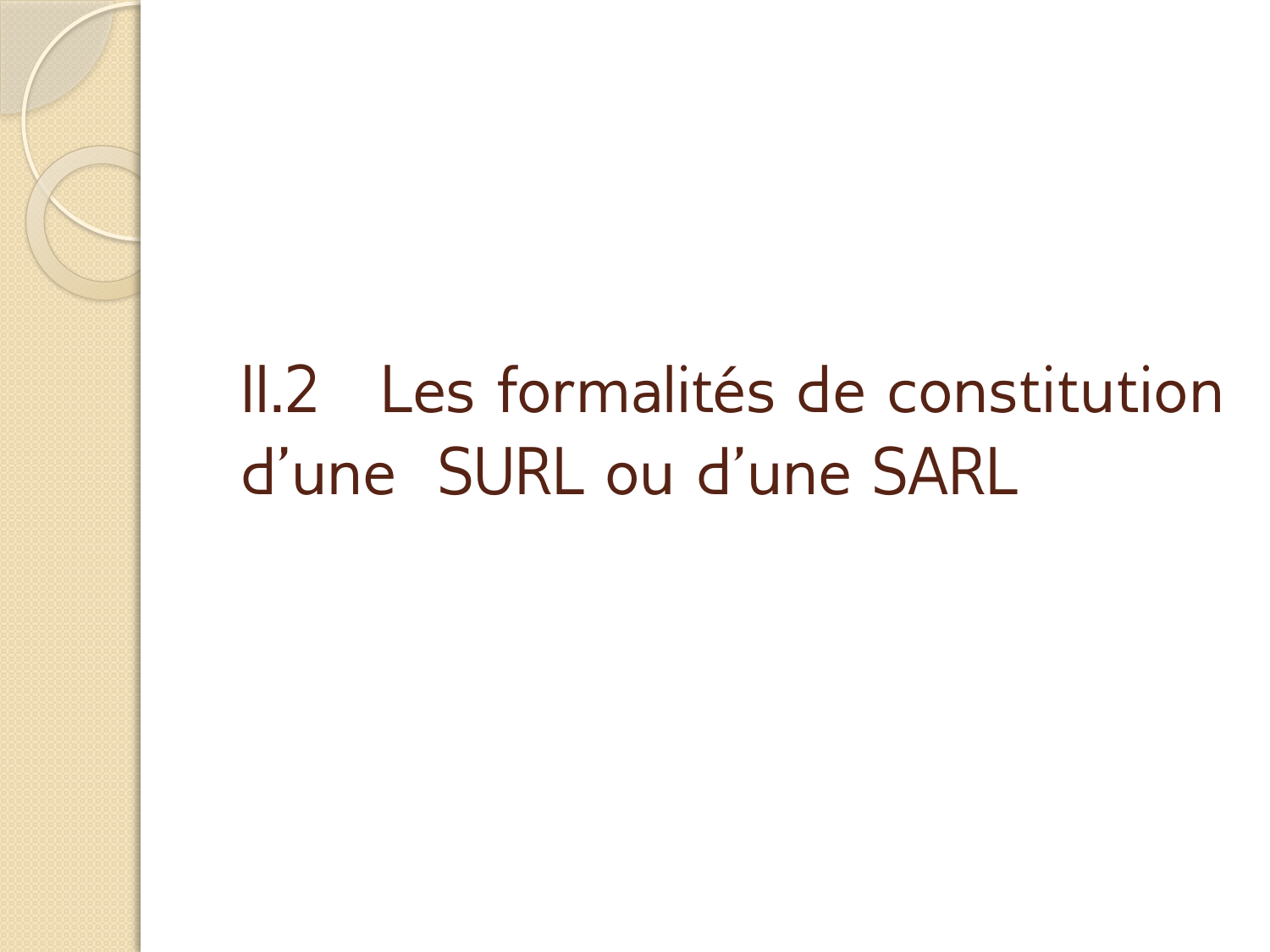

# II.2   Les formalités de constitution d’une  SURL ou d’une SARL